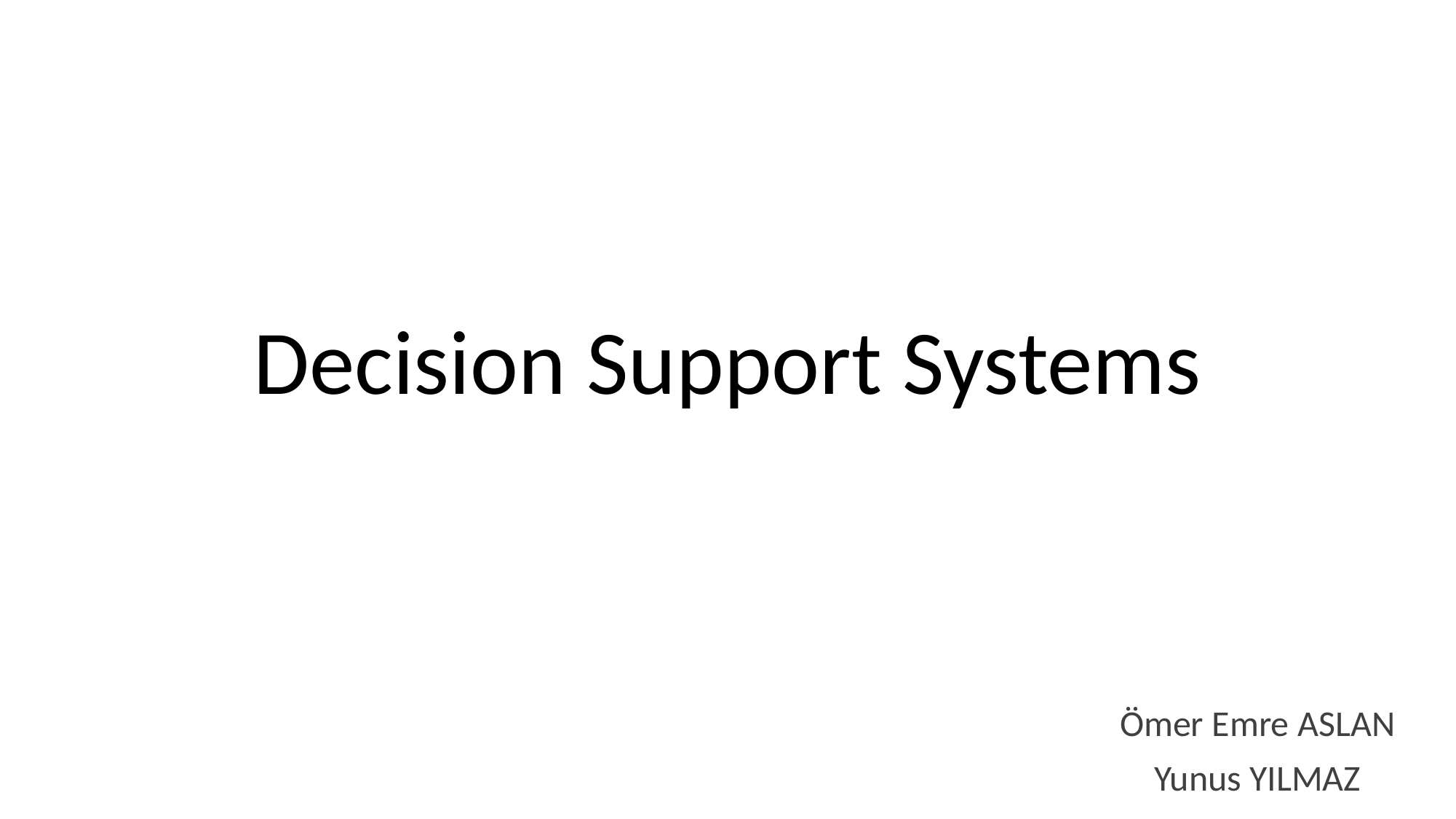

# Decision Support Systems

Ömer Emre ASLAN
Yunus YILMAZ